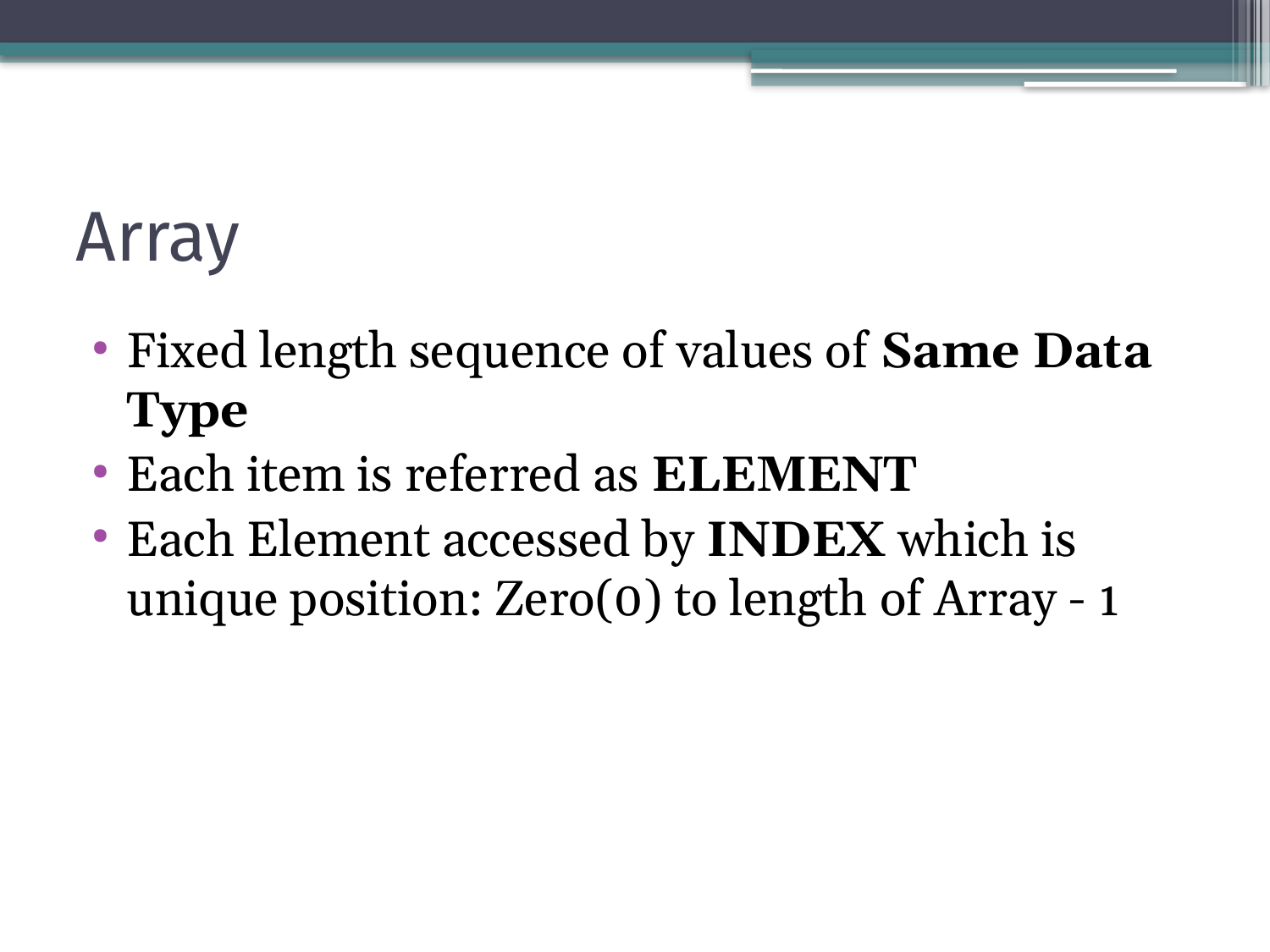

# Array
Fixed length sequence of values of Same Data Type
Each item is referred as ELEMENT
Each Element accessed by INDEX which is unique position: Zero(0) to length of Array - 1